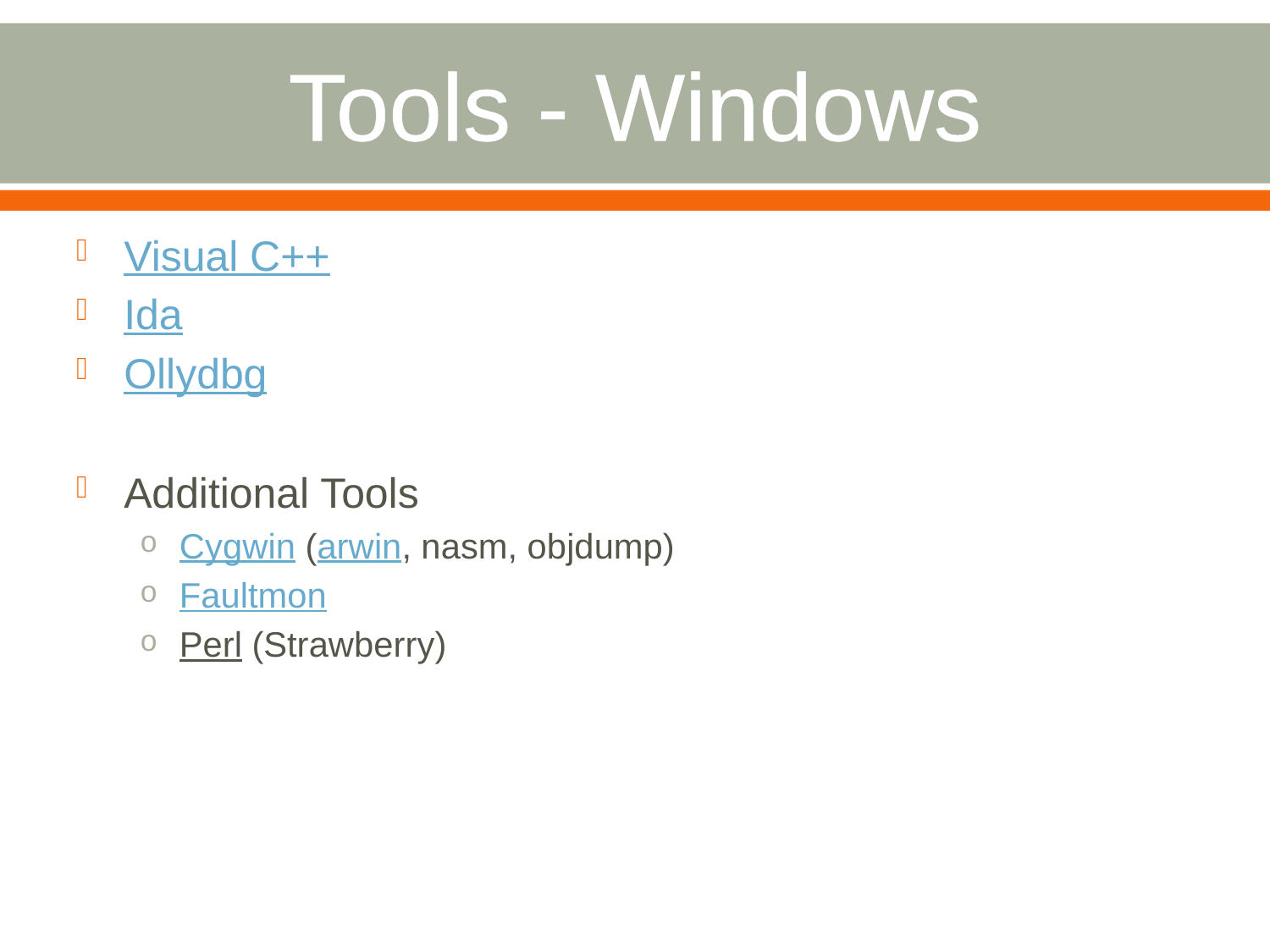

# Tools - Windows
Visual C++
Ida
Ollydbg

Additional Tools
Cygwin (arwin, nasm, objdump)
Faultmon
Perl (Strawberry)